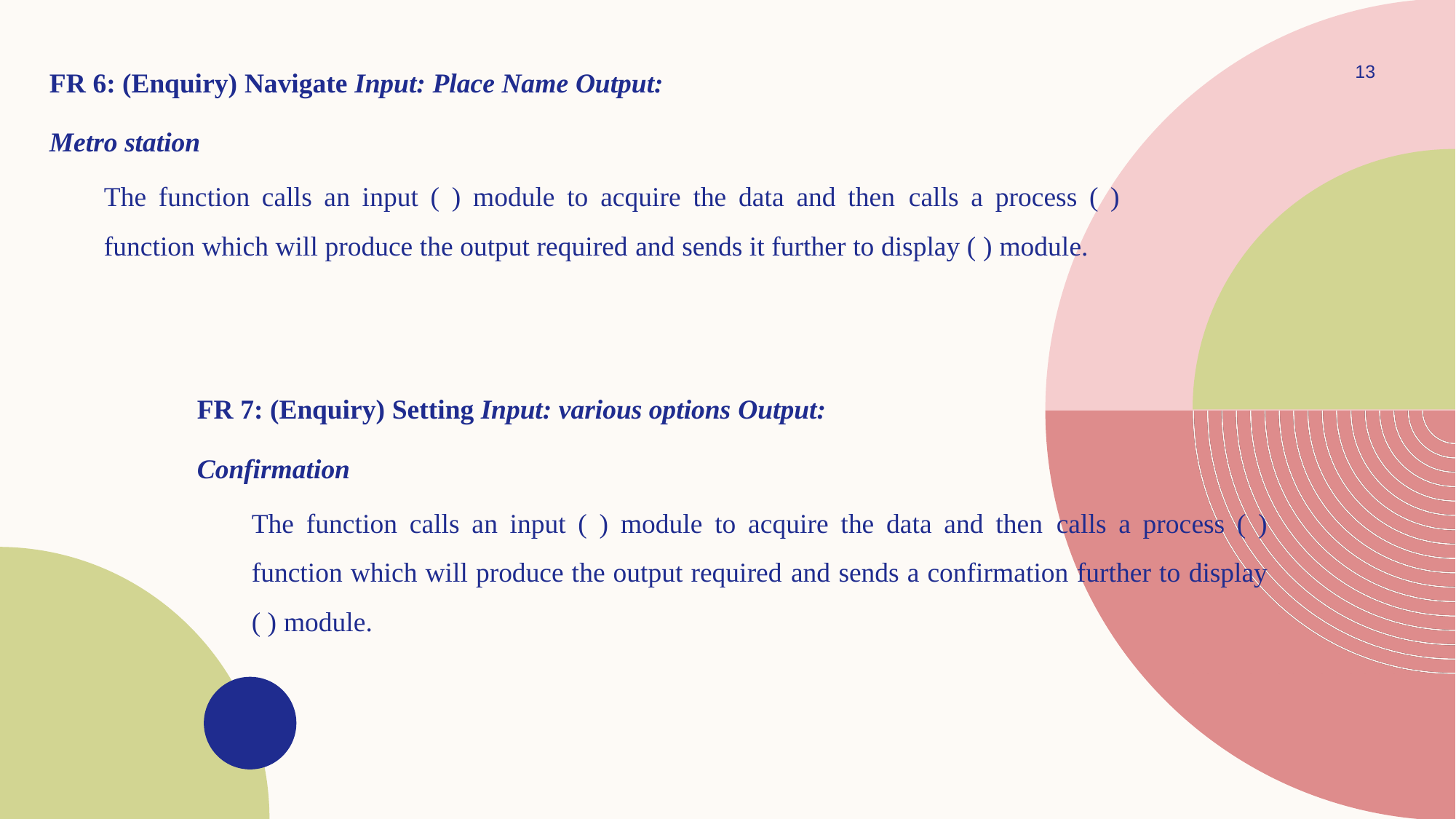

FR 6: (Enquiry) Navigate Input: Place Name Output: Metro station
The function calls an input ( ) module to acquire the data and then calls a process ( ) function which will produce the output required and sends it further to display ( ) module.
13
FR 7: (Enquiry) Setting Input: various options Output: Confirmation
The function calls an input ( ) module to acquire the data and then calls a process ( ) function which will produce the output required and sends a confirmation further to display ( ) module.